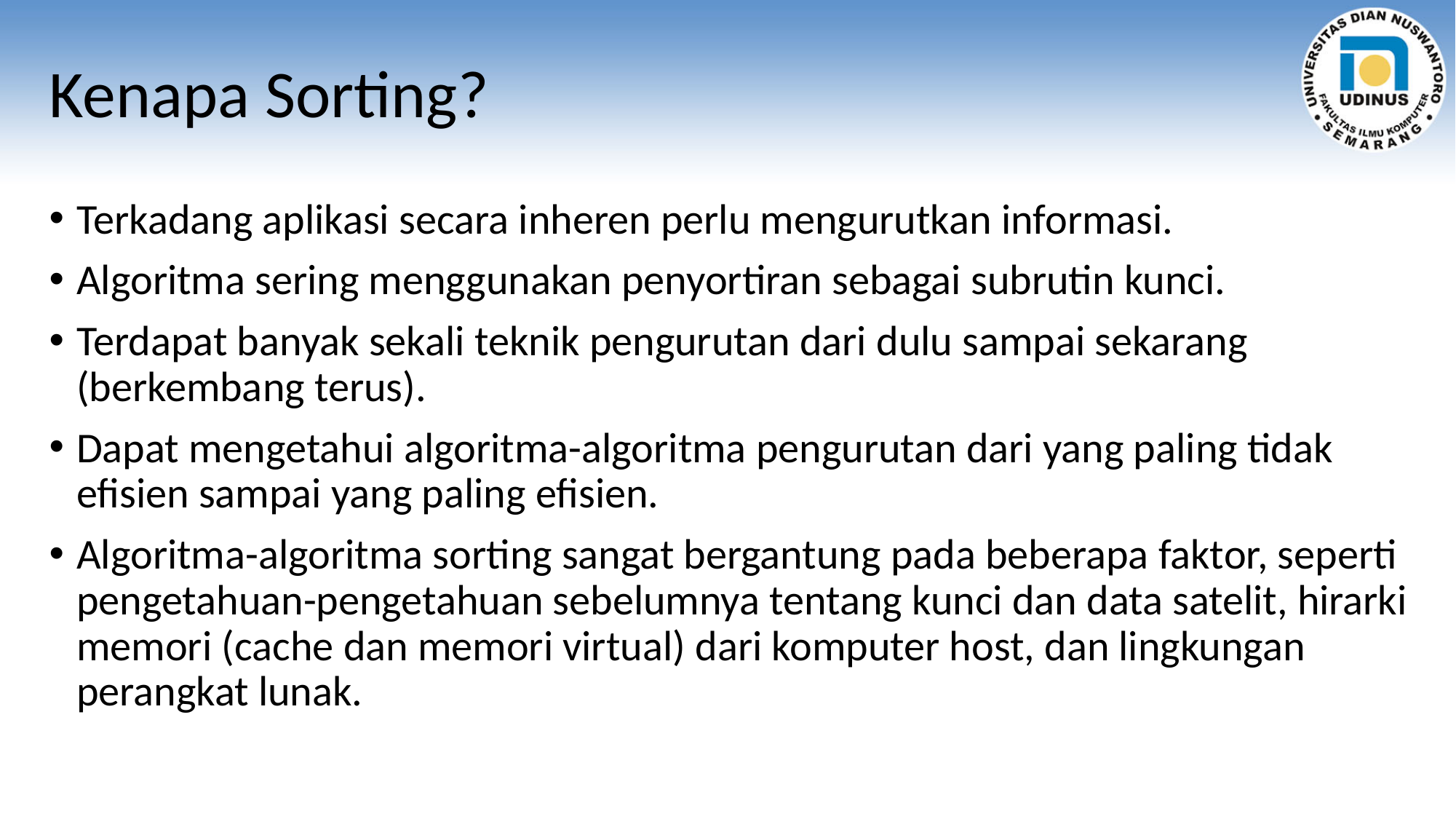

# Kenapa Sorting?
Terkadang aplikasi secara inheren perlu mengurutkan informasi.
Algoritma sering menggunakan penyortiran sebagai subrutin kunci.
Terdapat banyak sekali teknik pengurutan dari dulu sampai sekarang (berkembang terus).
Dapat mengetahui algoritma-algoritma pengurutan dari yang paling tidak efisien sampai yang paling efisien.
Algoritma-algoritma sorting sangat bergantung pada beberapa faktor, seperti pengetahuan-pengetahuan sebelumnya tentang kunci dan data satelit, hirarki memori (cache dan memori virtual) dari komputer host, dan lingkungan perangkat lunak.